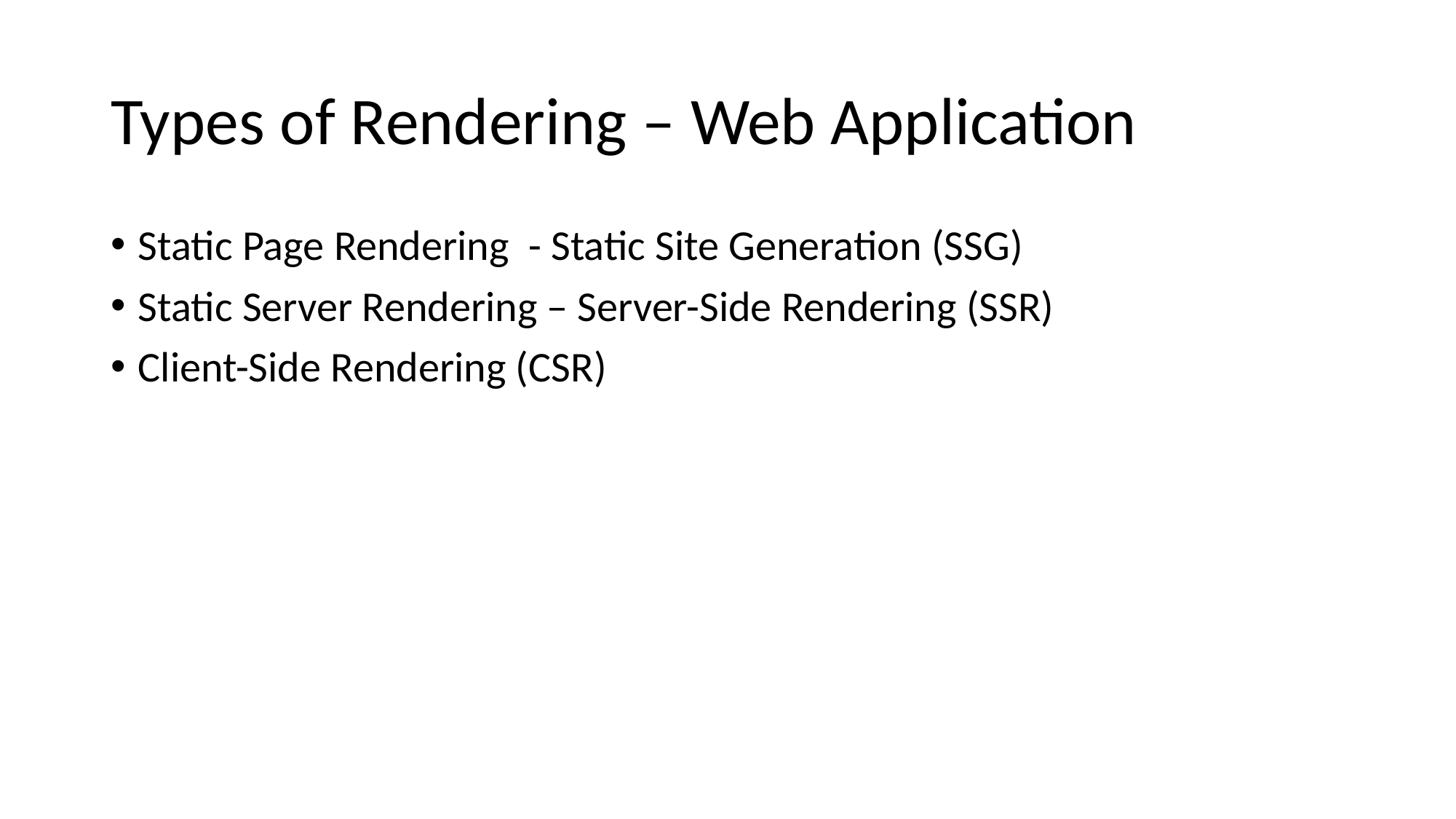

# Types of Rendering – Web Application
Static Page Rendering  - Static Site Generation (SSG)
Static Server Rendering – Server-Side Rendering (SSR)
Client-Side Rendering (CSR)